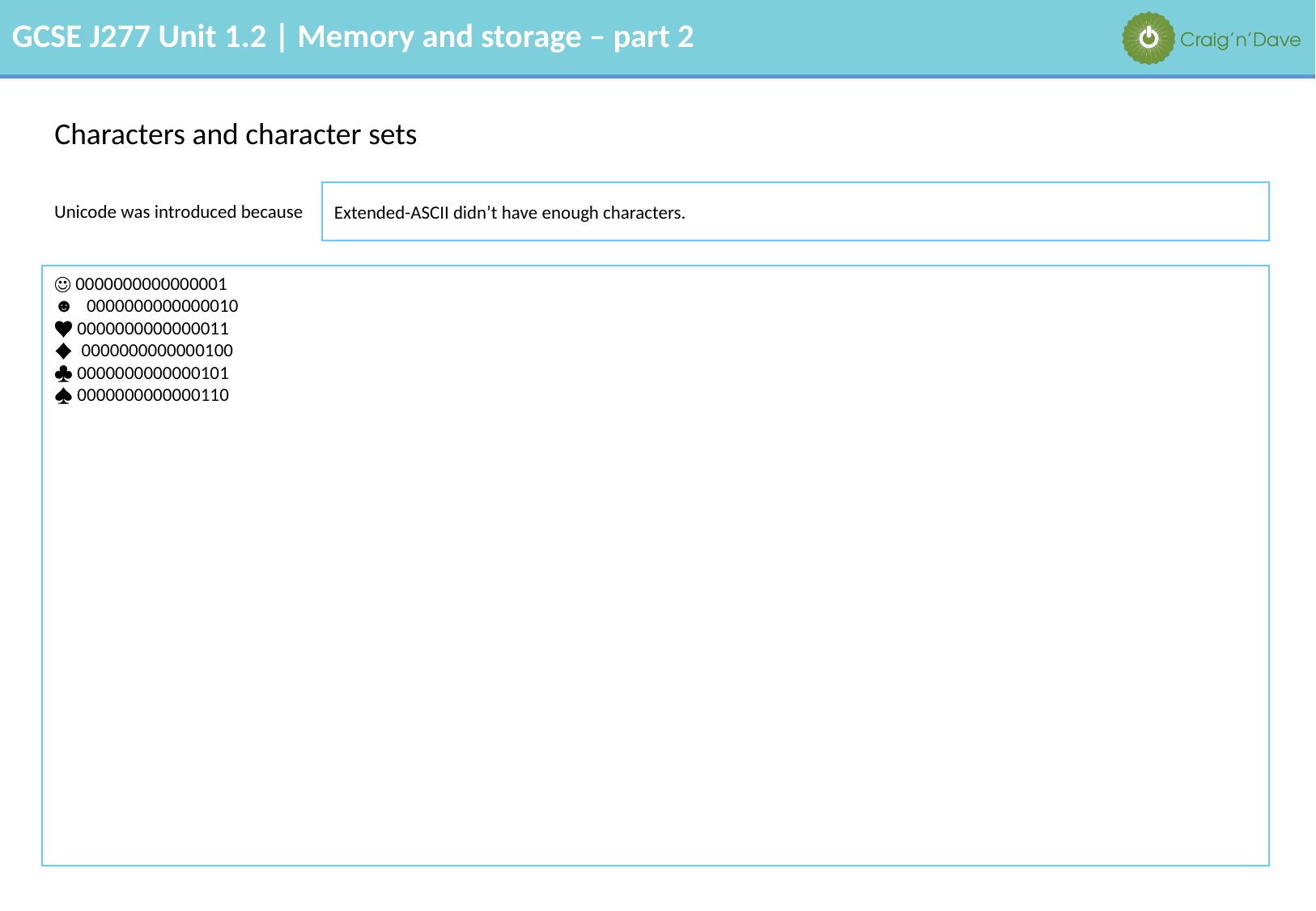

# Characters and character sets
Extended-ASCII didn’t have enough characters.
Unicode was introduced because
☺ 0000000000000001
☻   0000000000000010
♥ 0000000000000011
♦  0000000000000100
♣ 0000000000000101
♠ 0000000000000110